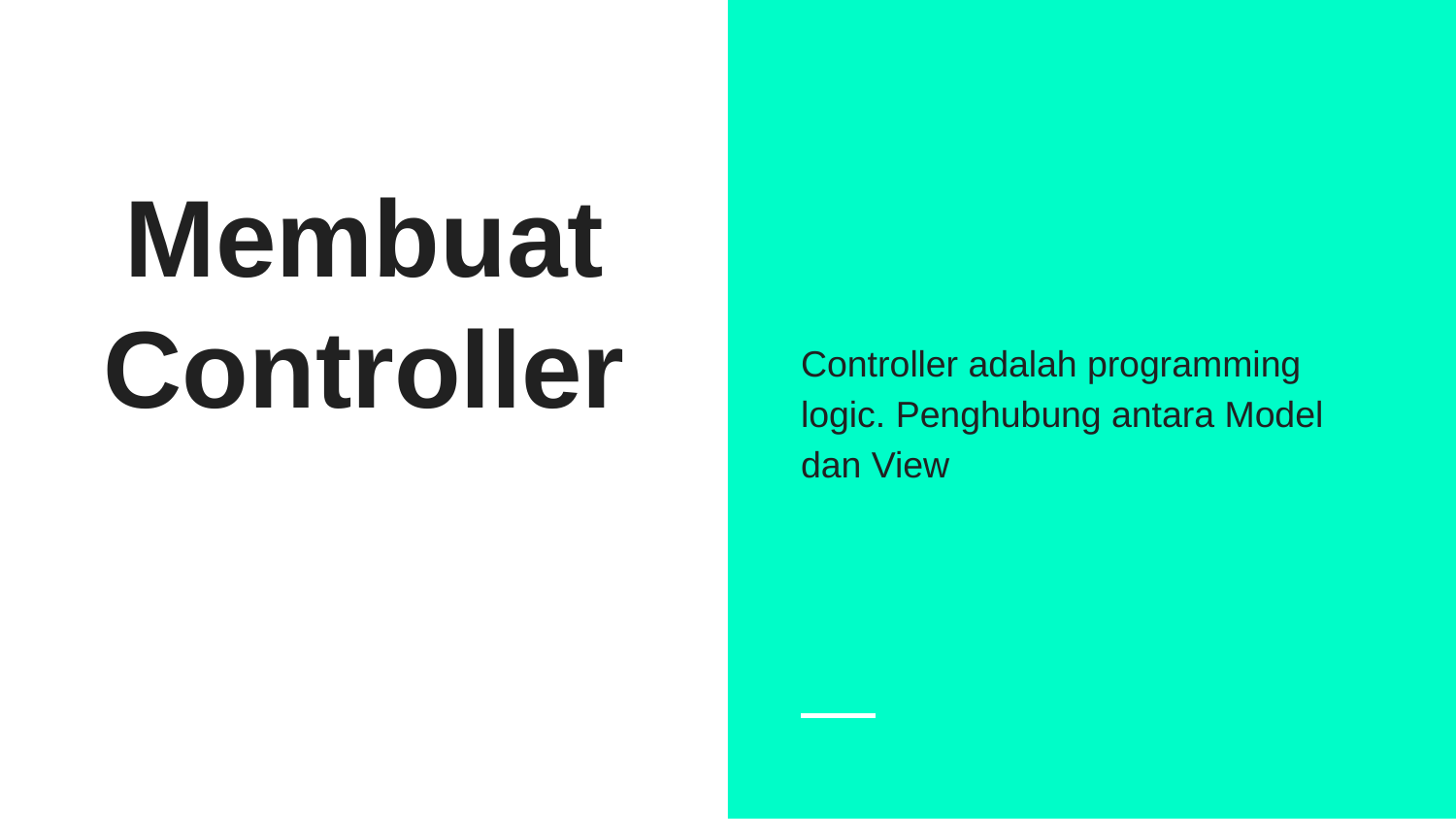

Controller adalah programming logic. Penghubung antara Model dan View
# Membuat Controller